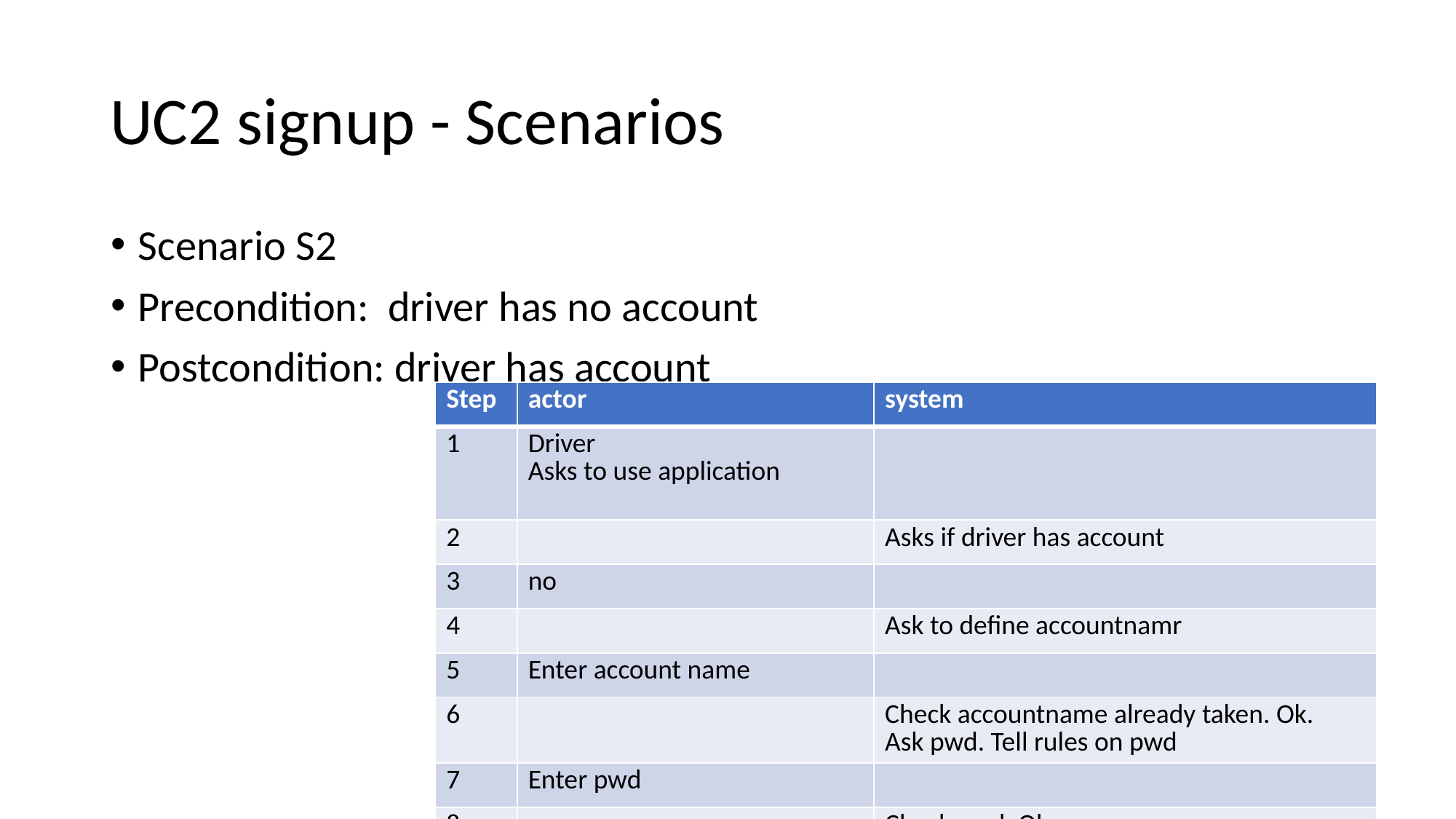

# UC2 signup - Scenarios
Scenario S2
Precondition:  driver has no account
Postcondition: driver has account
| Step | actor | system |
| --- | --- | --- |
| 1 | Driver Asks to use application |  |
| 2 |  | Asks if driver has account |
| 3 | no |  |
| 4 |  | Ask to define accountnamr |
| 5 | Enter account name |  |
| 6 |  | Check accountname already taken. Ok. Ask pwd. Tell rules on pwd |
| 7 | Enter pwd |  |
| 8 |  | Check pwd. Ok |
| 9 |  | Create account |